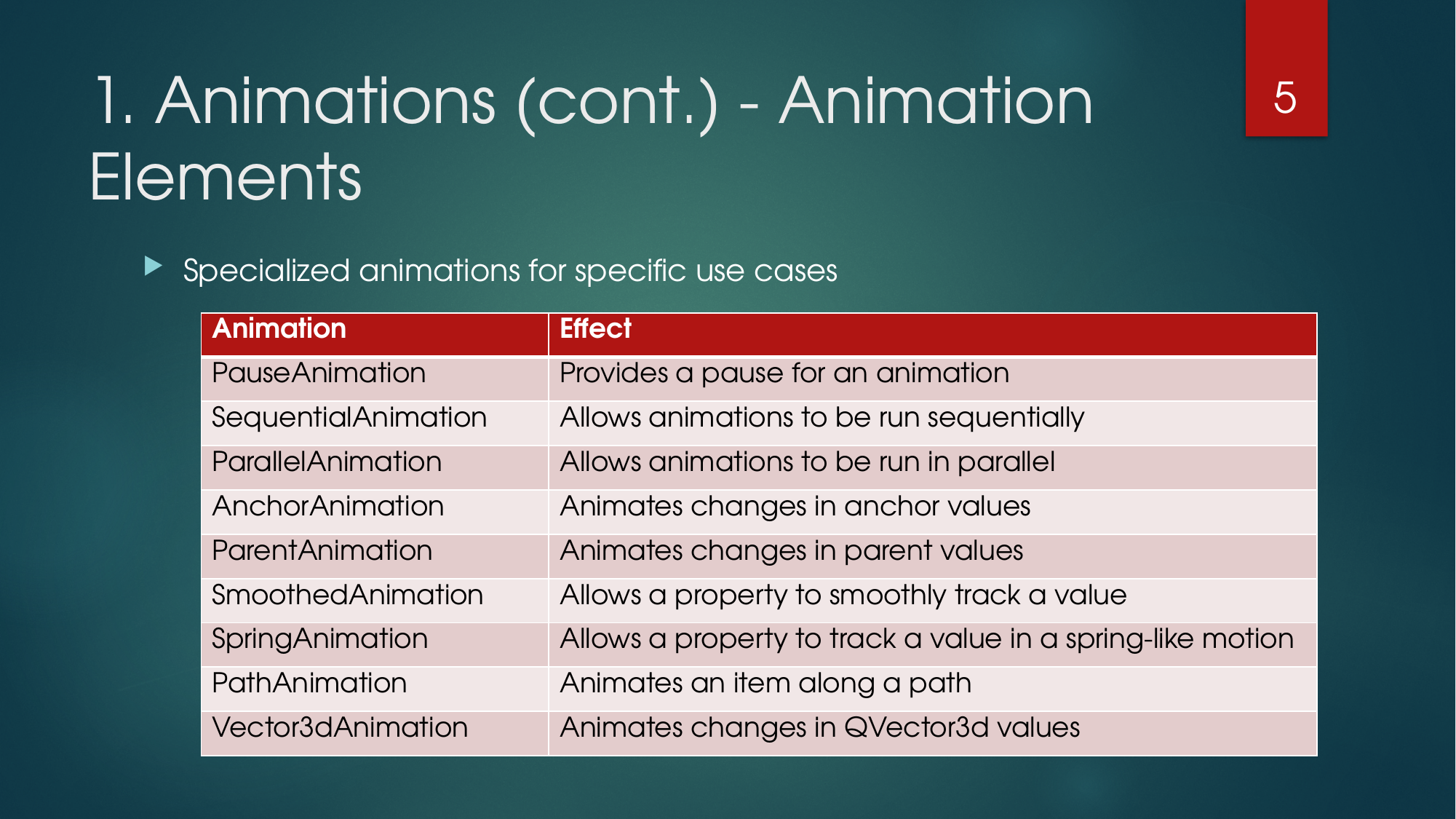

5
# 1. Animations (cont.) - Animation Elements
Specialized animations for specific use cases

| Animation | Effect |
| --- | --- |
| PauseAnimation | Provides a pause for an animation |
| SequentialAnimation | Allows animations to be run sequentially |
| ParallelAnimation | Allows animations to be run in parallel |
| AnchorAnimation | Animates changes in anchor values |
| ParentAnimation | Animates changes in parent values |
| SmoothedAnimation | Allows a property to smoothly track a value |
| SpringAnimation | Allows a property to track a value in a spring-like motion |
| PathAnimation | Animates an item along a path |
| Vector3dAnimation | Animates changes in QVector3d values |